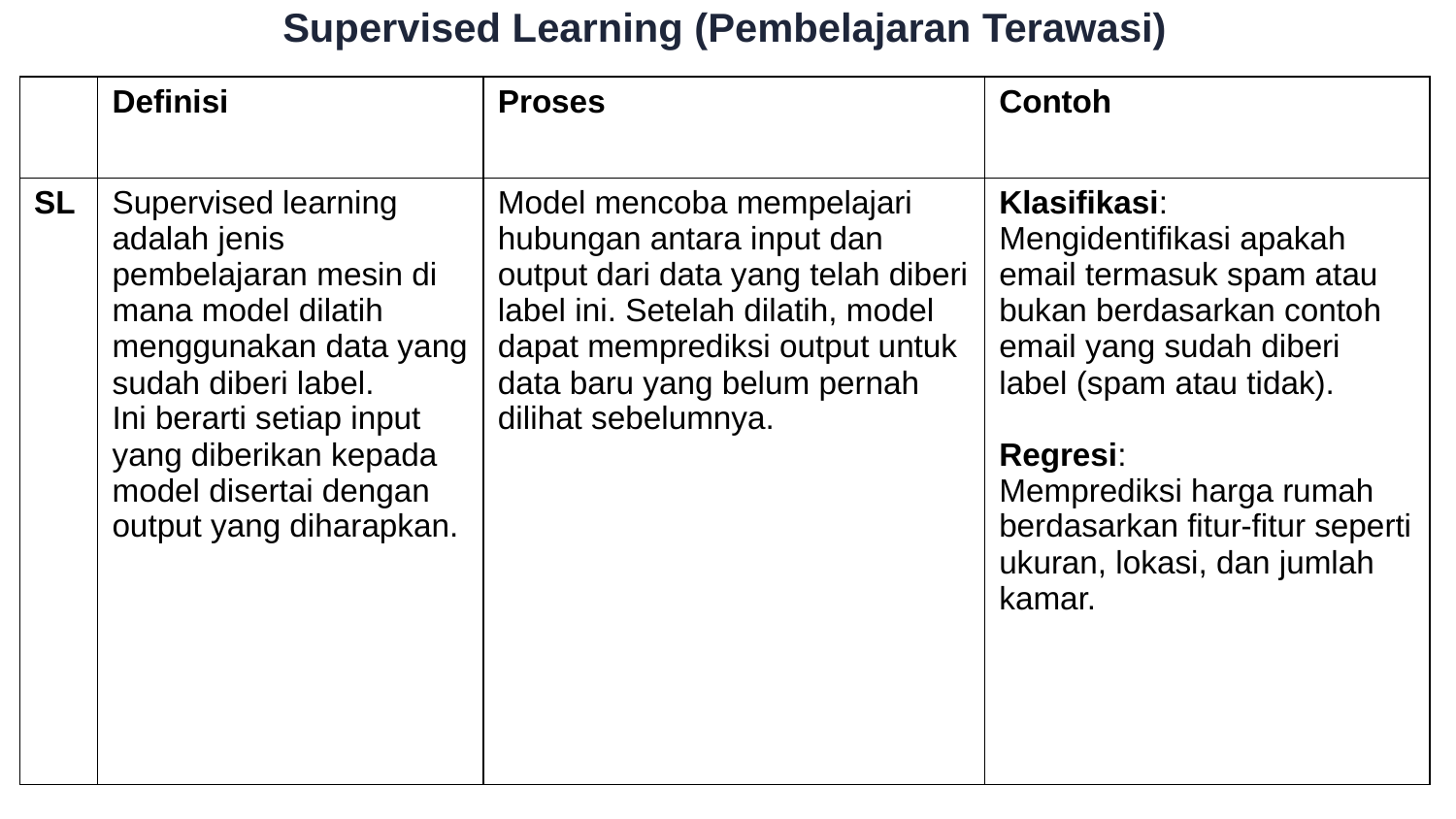

Supervised Learning (Pembelajaran Terawasi)
|  | Definisi | Proses | Contoh |
| --- | --- | --- | --- |
| SL | Supervised learning adalah jenis pembelajaran mesin di mana model dilatih menggunakan data yang sudah diberi label. Ini berarti setiap input yang diberikan kepada model disertai dengan output yang diharapkan. | Model mencoba mempelajari hubungan antara input dan output dari data yang telah diberi label ini. Setelah dilatih, model dapat memprediksi output untuk data baru yang belum pernah dilihat sebelumnya. | Klasifikasi: Mengidentifikasi apakah email termasuk spam atau bukan berdasarkan contoh email yang sudah diberi label (spam atau tidak). Regresi: Memprediksi harga rumah berdasarkan fitur-fitur seperti ukuran, lokasi, dan jumlah kamar. |